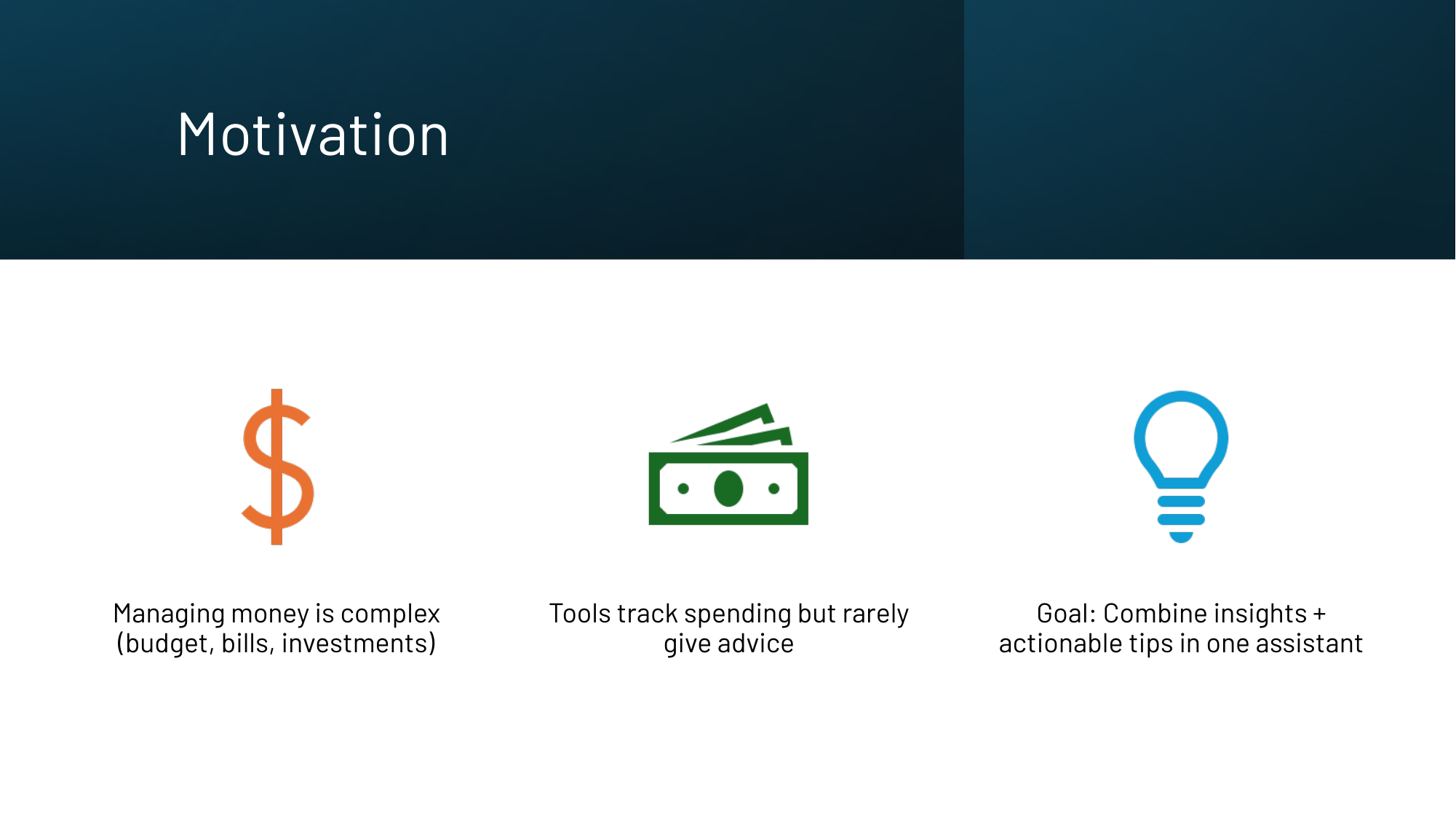

# Motivation
Managing money is complex (budget, bills, investments)
Tools track spending but rarely give advice
Goal: Combine insights + actionable tips in one assistant